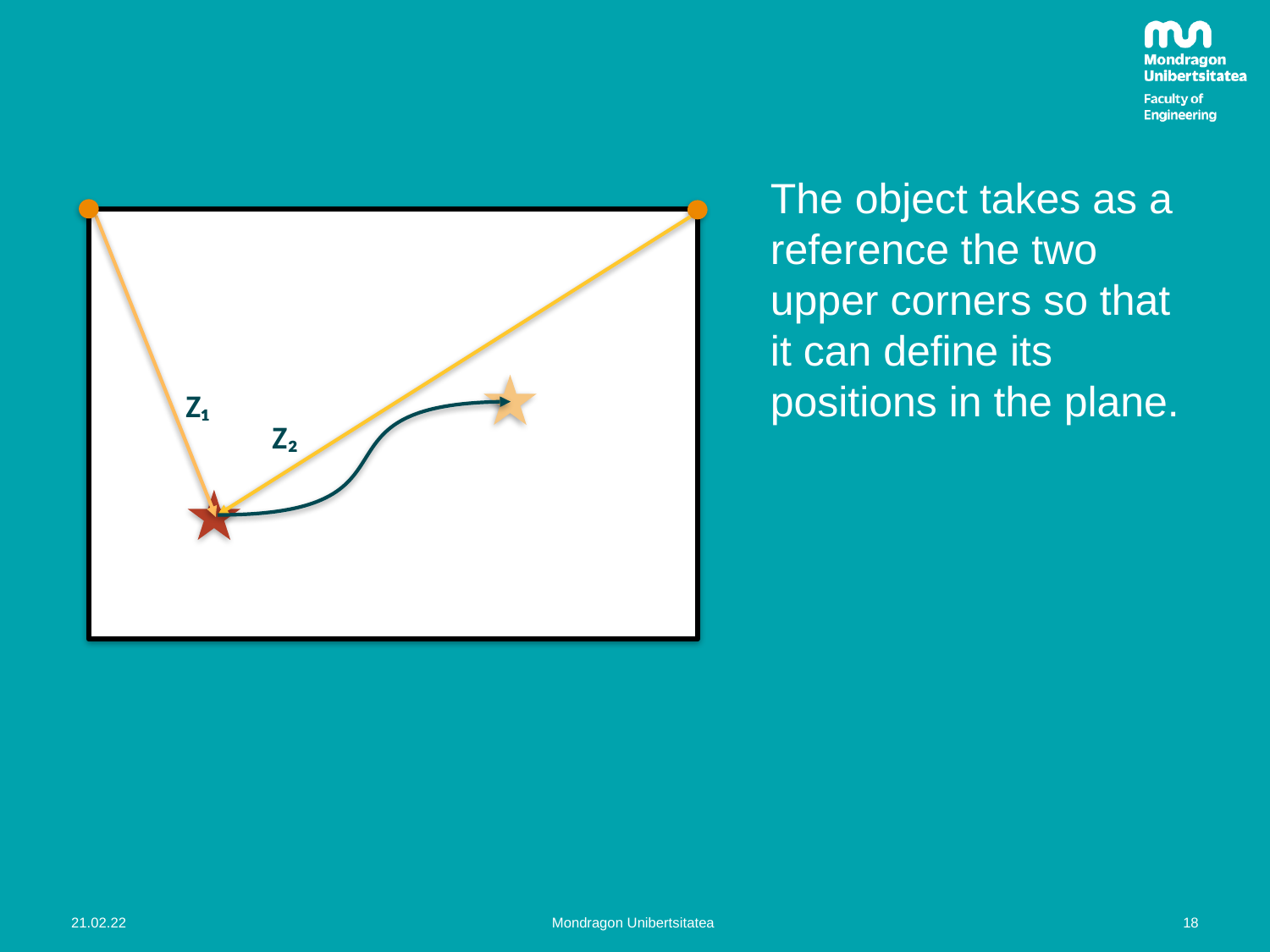

The object takes as a reference the two upper corners so that it can define its positions in the plane.

Z₁
Z₂

18
21.02.22
Mondragon Unibertsitatea